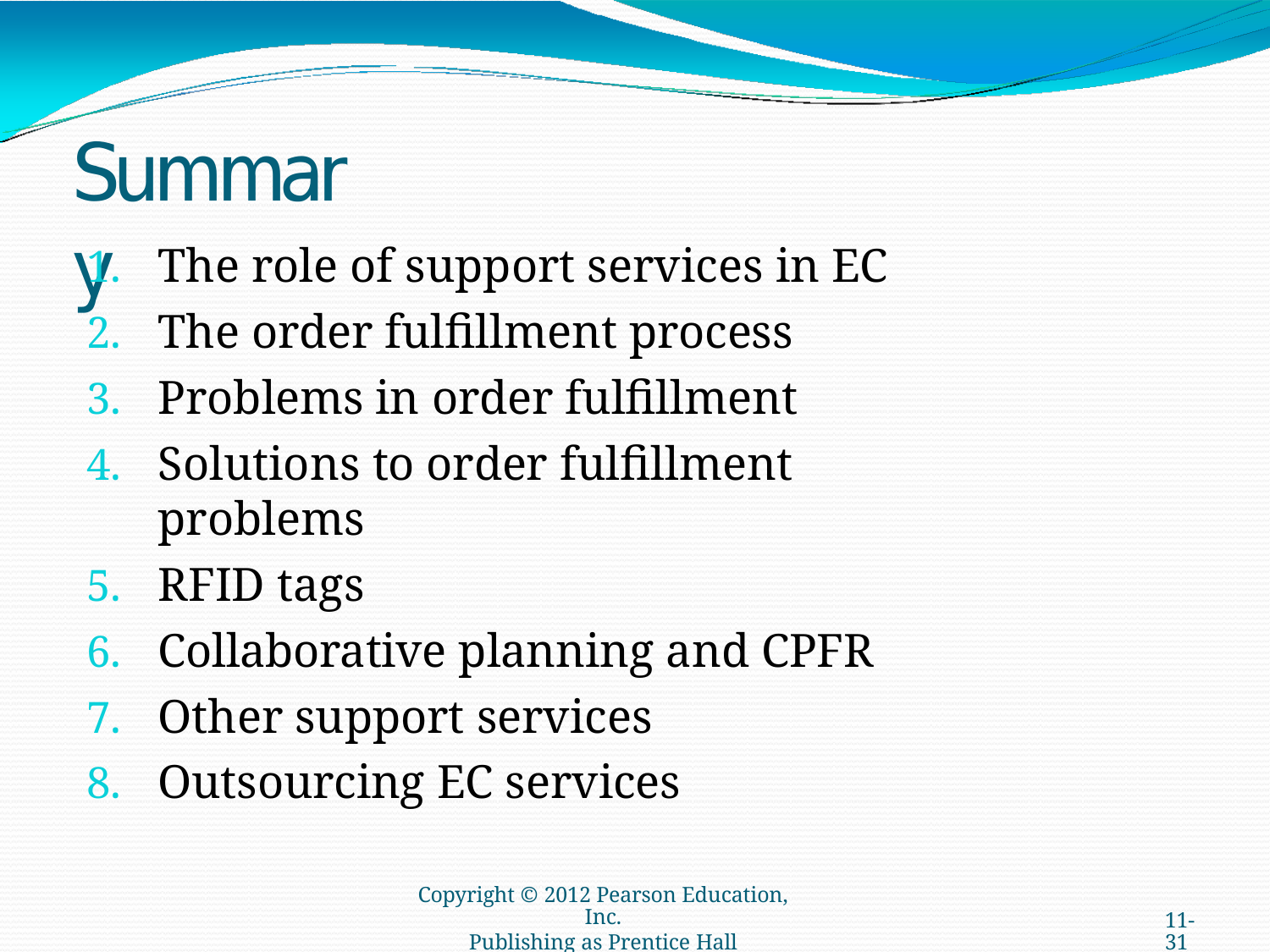

# Summary
The role of support services in EC
The order fulfillment process
Problems in order fulfillment
Solutions to order fulfillment problems
RFID tags
Collaborative planning and CPFR
Other support services
Outsourcing EC services
Copyright © 2012 Pearson Education, Inc.
Publishing as Prentice Hall
11-31